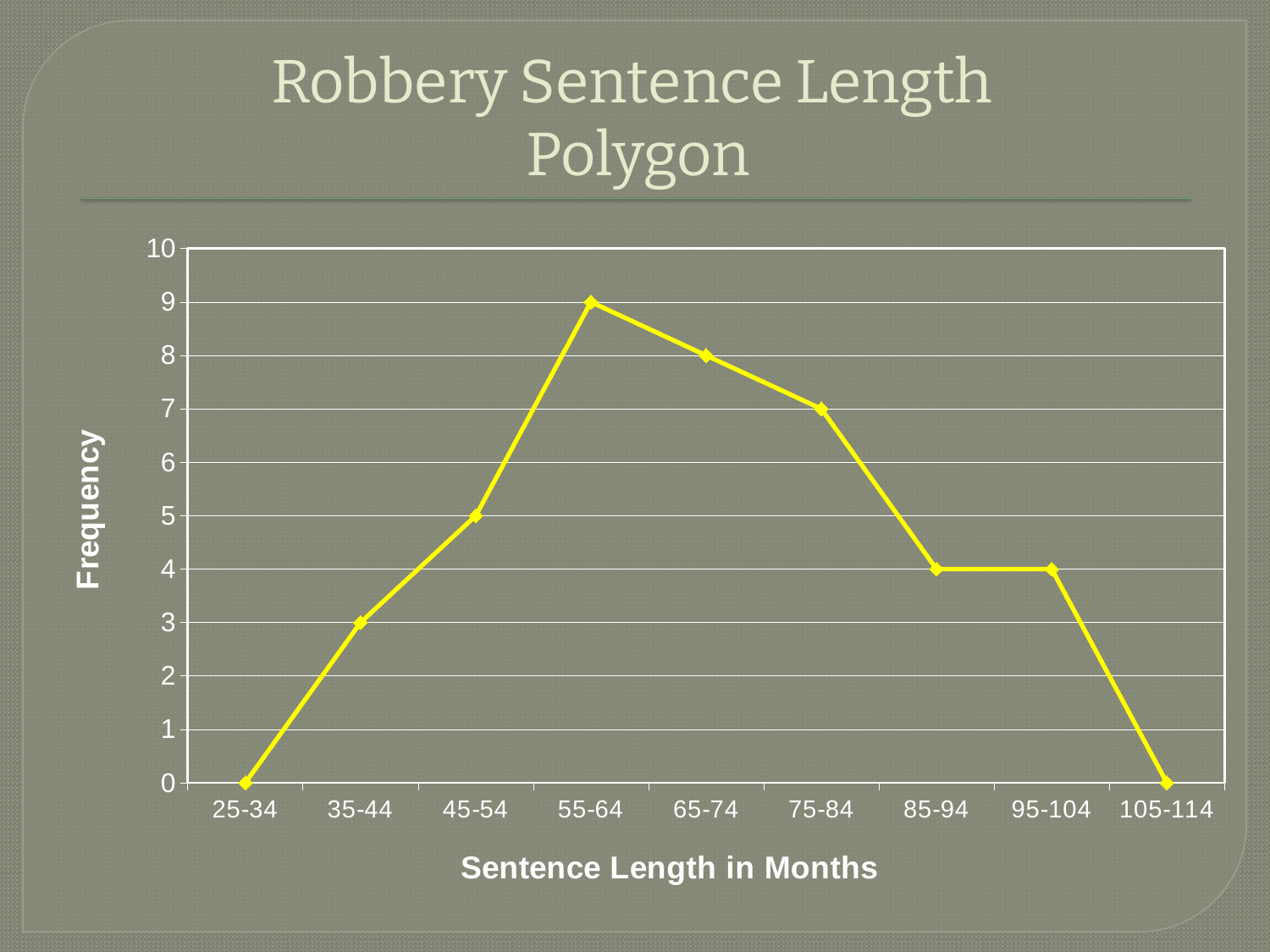

# Robbery Sentence Length Polygon

### Chart

| Category |  |
|---|---|
| 25-34 | 0.0 |
| 35-44 | 3.0 |
| 45-54 | 5.0 |
| 55-64 | 9.0 |
| 65-74 | 8.0 |
| 75-84 | 7.0 |
| 85-94 | 4.0 |
| 95-104 | 4.0 |
| 105-114 | 0.0 |